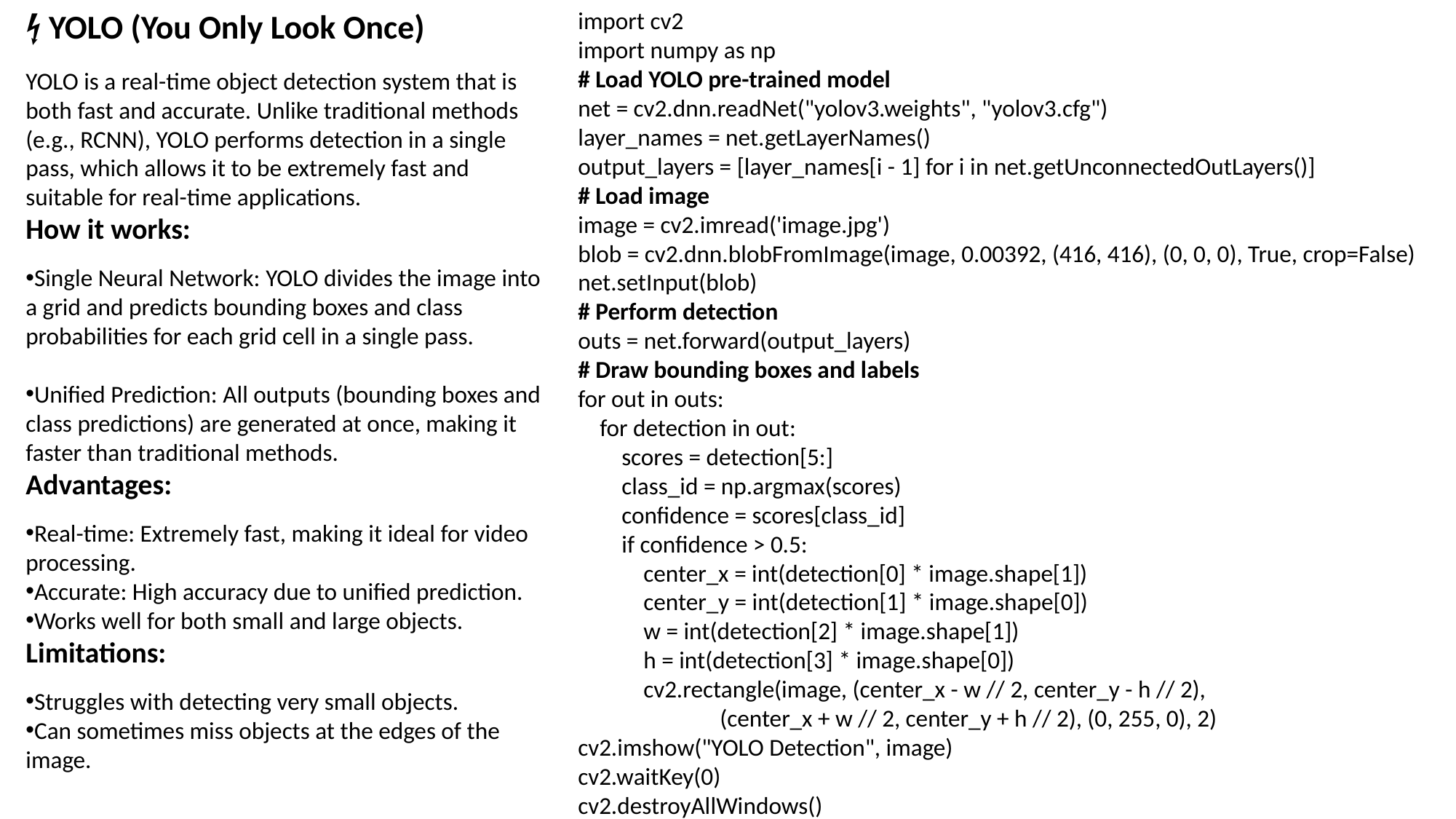

⚡ YOLO (You Only Look Once)
YOLO is a real-time object detection system that is both fast and accurate. Unlike traditional methods (e.g., RCNN), YOLO performs detection in a single pass, which allows it to be extremely fast and suitable for real-time applications.
How it works:
Single Neural Network: YOLO divides the image into a grid and predicts bounding boxes and class probabilities for each grid cell in a single pass.

Unified Prediction: All outputs (bounding boxes and class predictions) are generated at once, making it faster than traditional methods.
Advantages:
Real-time: Extremely fast, making it ideal for video processing.
Accurate: High accuracy due to unified prediction.
Works well for both small and large objects.
Limitations:
Struggles with detecting very small objects.
Can sometimes miss objects at the edges of the image.
import cv2
import numpy as np
# Load YOLO pre-trained model
net = cv2.dnn.readNet("yolov3.weights", "yolov3.cfg")
layer_names = net.getLayerNames()
output_layers = [layer_names[i - 1] for i in net.getUnconnectedOutLayers()]
# Load image
image = cv2.imread('image.jpg')
blob = cv2.dnn.blobFromImage(image, 0.00392, (416, 416), (0, 0, 0), True, crop=False)
net.setInput(blob)
# Perform detection
outs = net.forward(output_layers)
# Draw bounding boxes and labels
for out in outs:
    for detection in out:
        scores = detection[5:]
        class_id = np.argmax(scores)
        confidence = scores[class_id]
        if confidence > 0.5:
            center_x = int(detection[0] * image.shape[1])
            center_y = int(detection[1] * image.shape[0])
            w = int(detection[2] * image.shape[1])
            h = int(detection[3] * image.shape[0])
            cv2.rectangle(image, (center_x - w // 2, center_y - h // 2),
                          (center_x + w // 2, center_y + h // 2), (0, 255, 0), 2)
cv2.imshow("YOLO Detection", image)
cv2.waitKey(0)
cv2.destroyAllWindows()